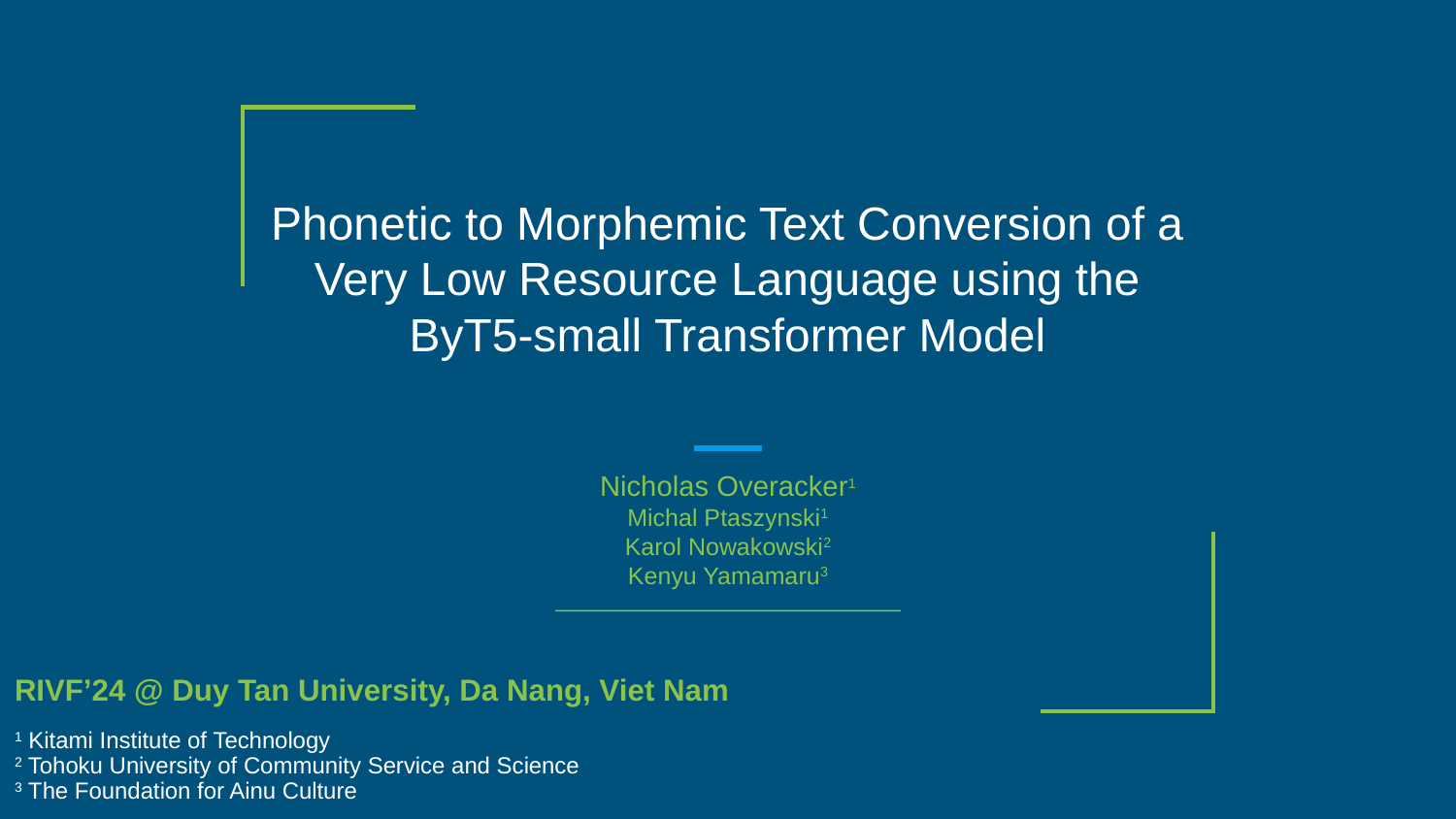

# Phonetic to Morphemic Text Conversion of a Very Low Resource Language using the ByT5-small Transformer Model
Nicholas Overacker1
Michal Ptaszynski1
Karol Nowakowski2
Kenyu Yamamaru3
RIVF’24 @ Duy Tan University, Da Nang, Viet Nam
1 Kitami Institute of Technology
2 Tohoku University of Community Service and Science
3 The Foundation for Ainu Culture